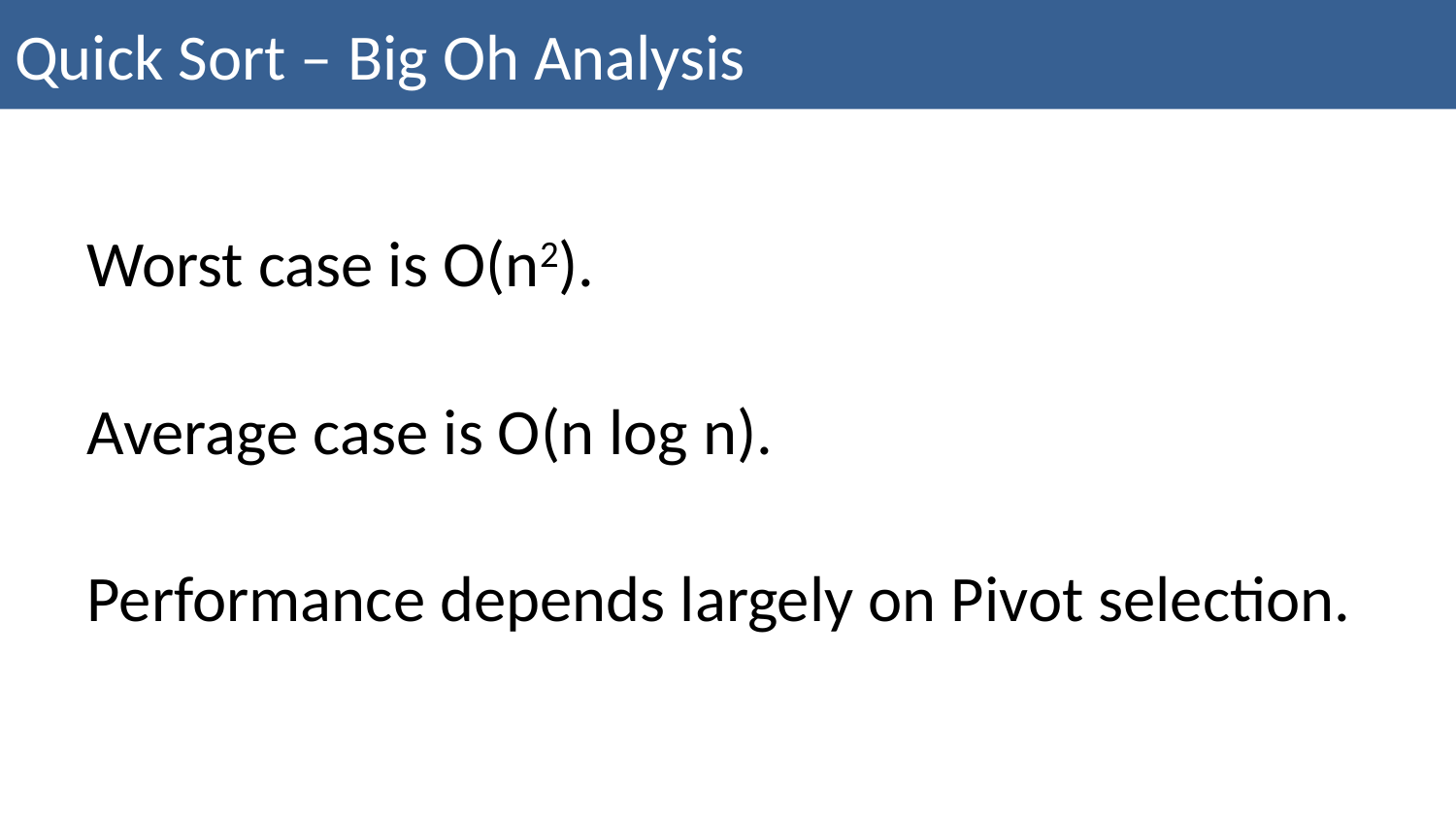

Quick Sort – Big Oh Analysis
Worst case is O(n2).

Average case is O(n log n).

Performance depends largely on Pivot selection.